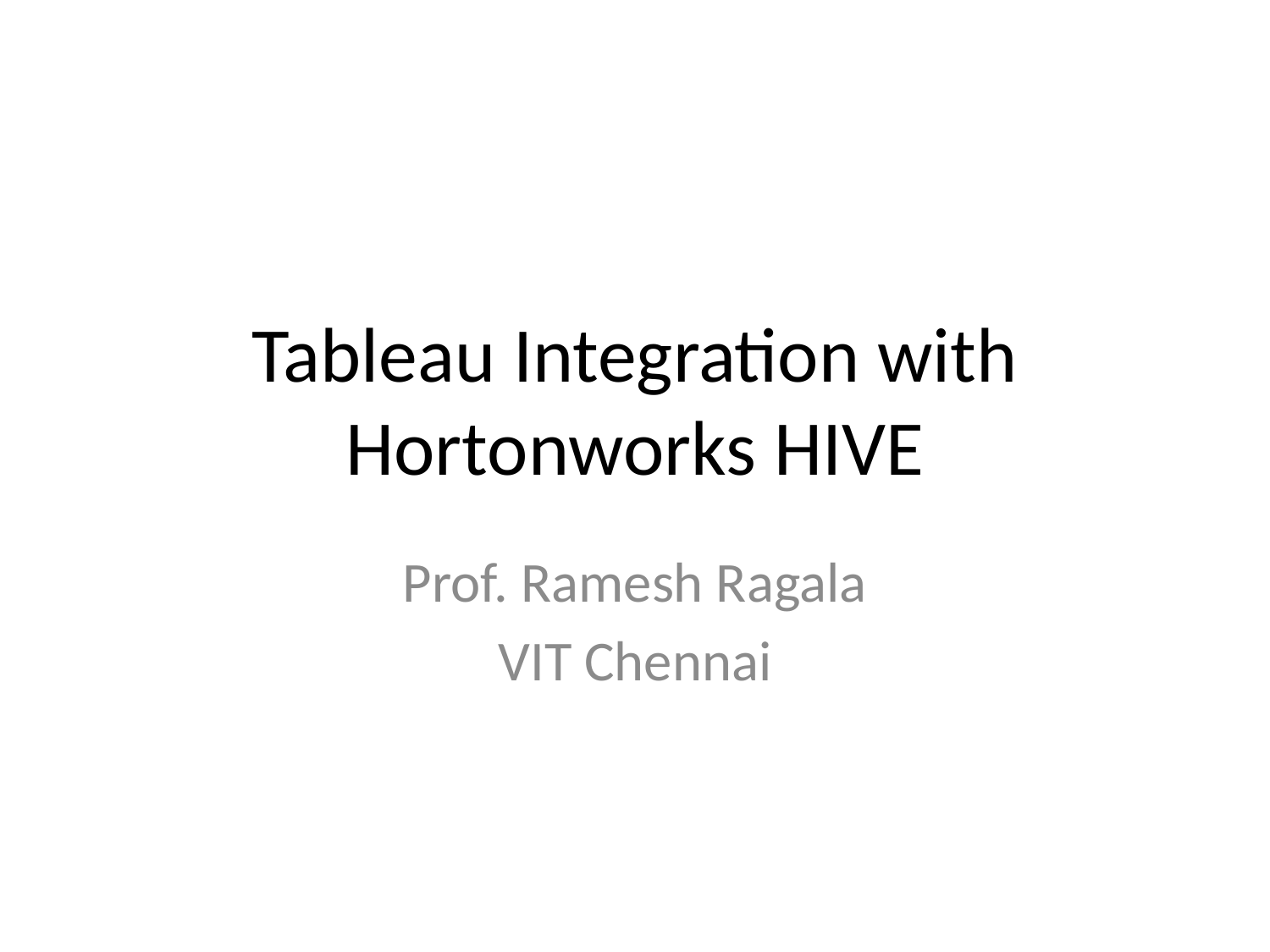

# Tableau Integration with Hortonworks HIVE
Prof. Ramesh Ragala
VIT Chennai